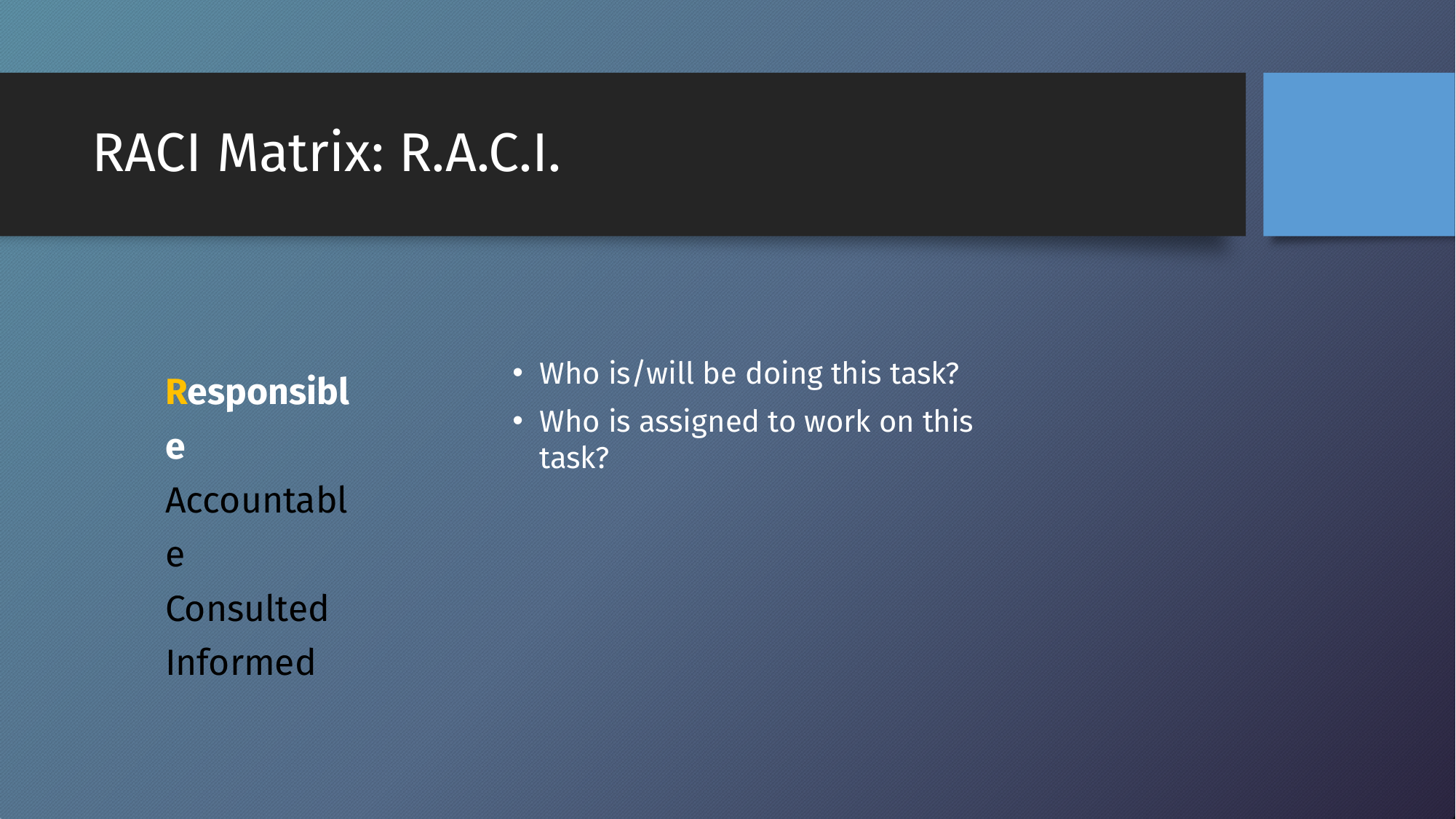

# RACI Matrix: R.A.C.I.
Who is/will be doing this task?
Who is assigned to work on this task?
Responsible  Accountable  Consulted  Informed